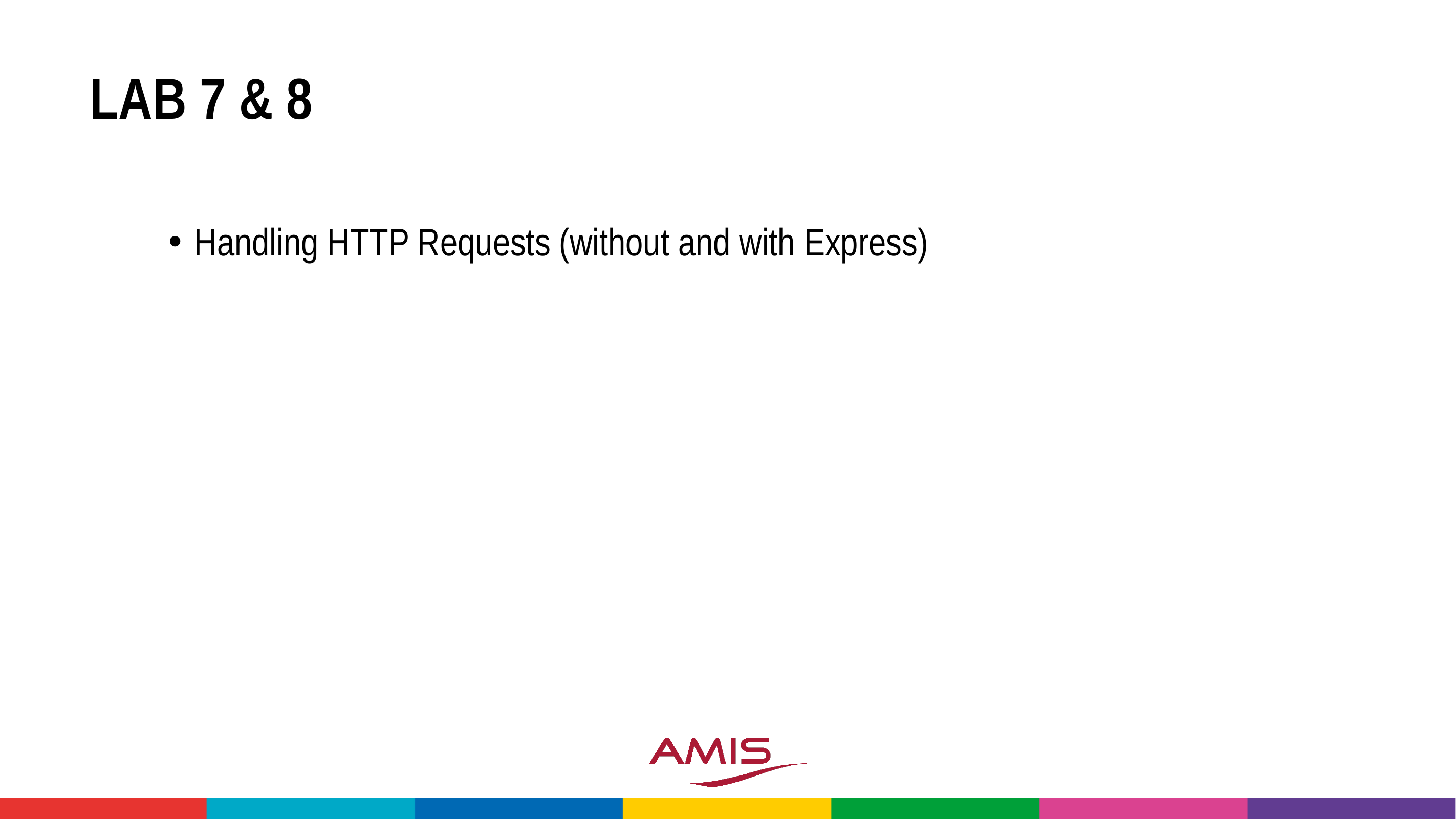

# Lab 7 & 8
Handling HTTP Requests (without and with Express)